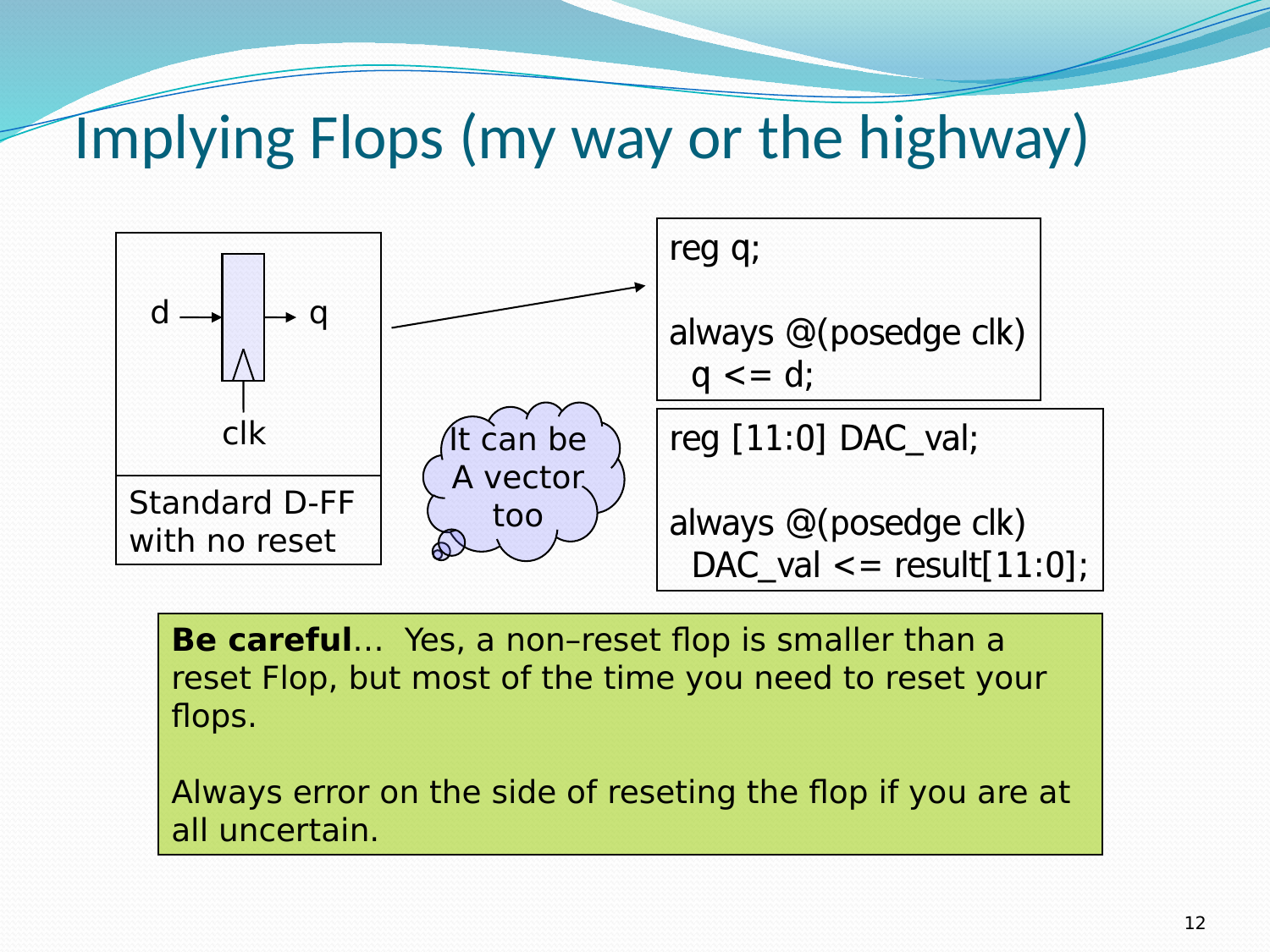

# Implying Flops (my way or the highway)
reg q;

always @(posedge clk)
  q <= d;

d
q

reg [11:0] DAC_val;

always @(posedge clk)
  DAC_val <= result[11:0];
It can be
A vector
too
clk
Standard D-FF
with no reset
Be careful…  Yes, a non–reset flop is smaller than a reset Flop, but most of the time you need to reset your flops.

Always error on the side of reseting the flop if you are at all uncertain.
12